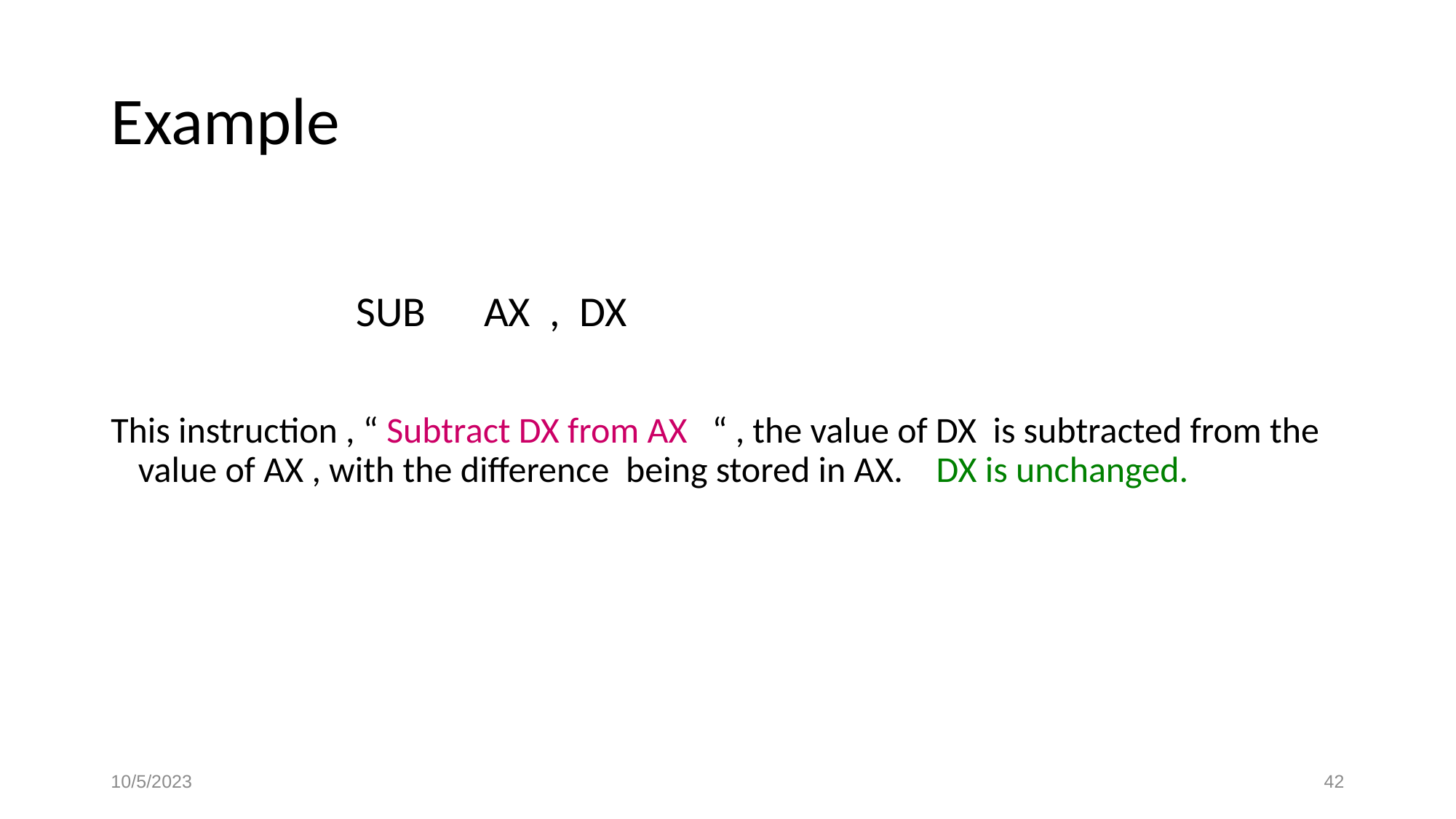

# Example

			SUB      AX  ,  DX

This instruction , “ Subtract DX from AX   “ , the value of DX  is subtracted from the value of AX , with the difference  being stored in AX.    DX is unchanged.

10/5/2023
42